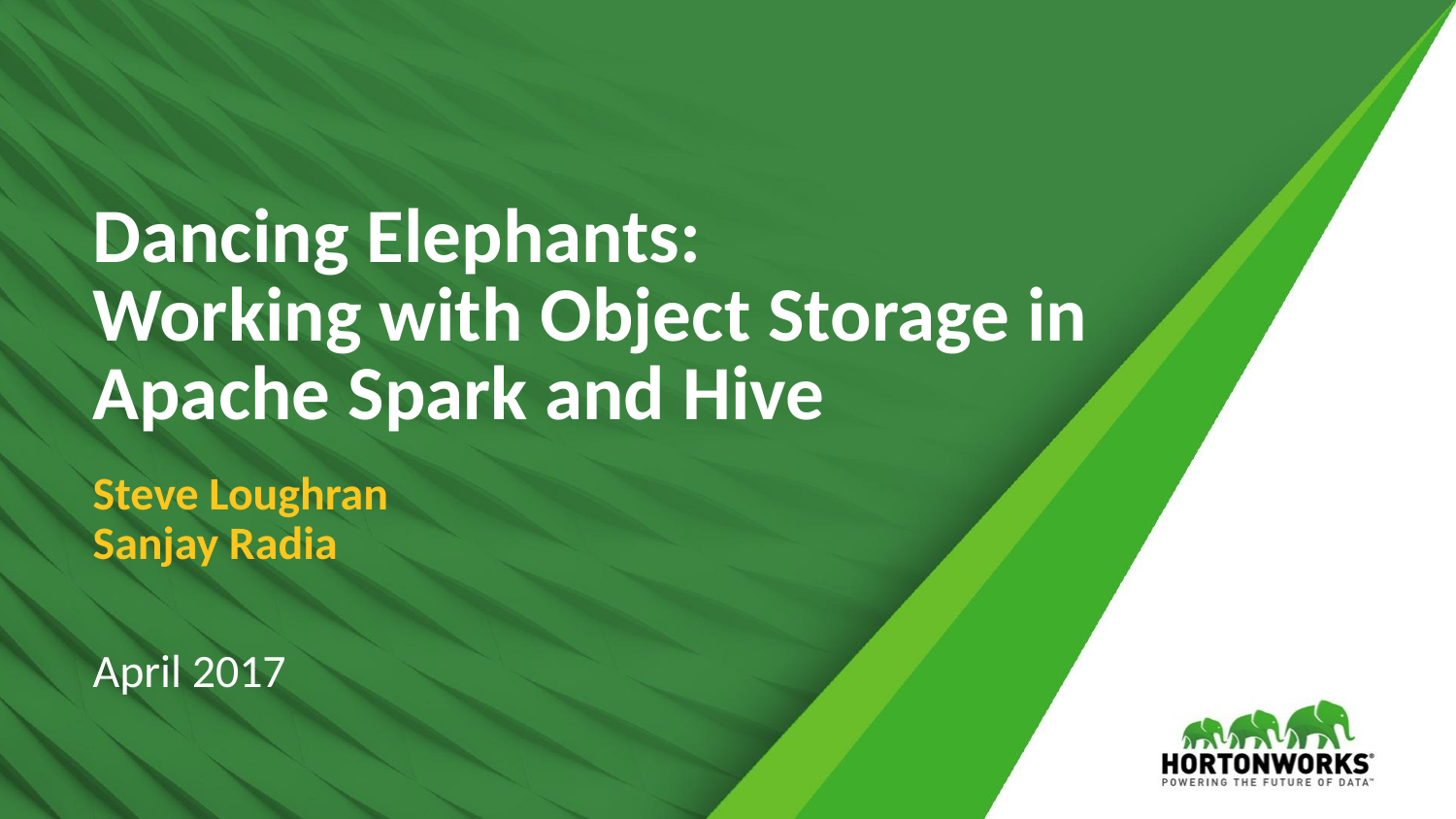

# Dancing Elephants: Working with Object Storage in Apache Spark and Hive
Steve Loughran
Sanjay Radia
April 2017